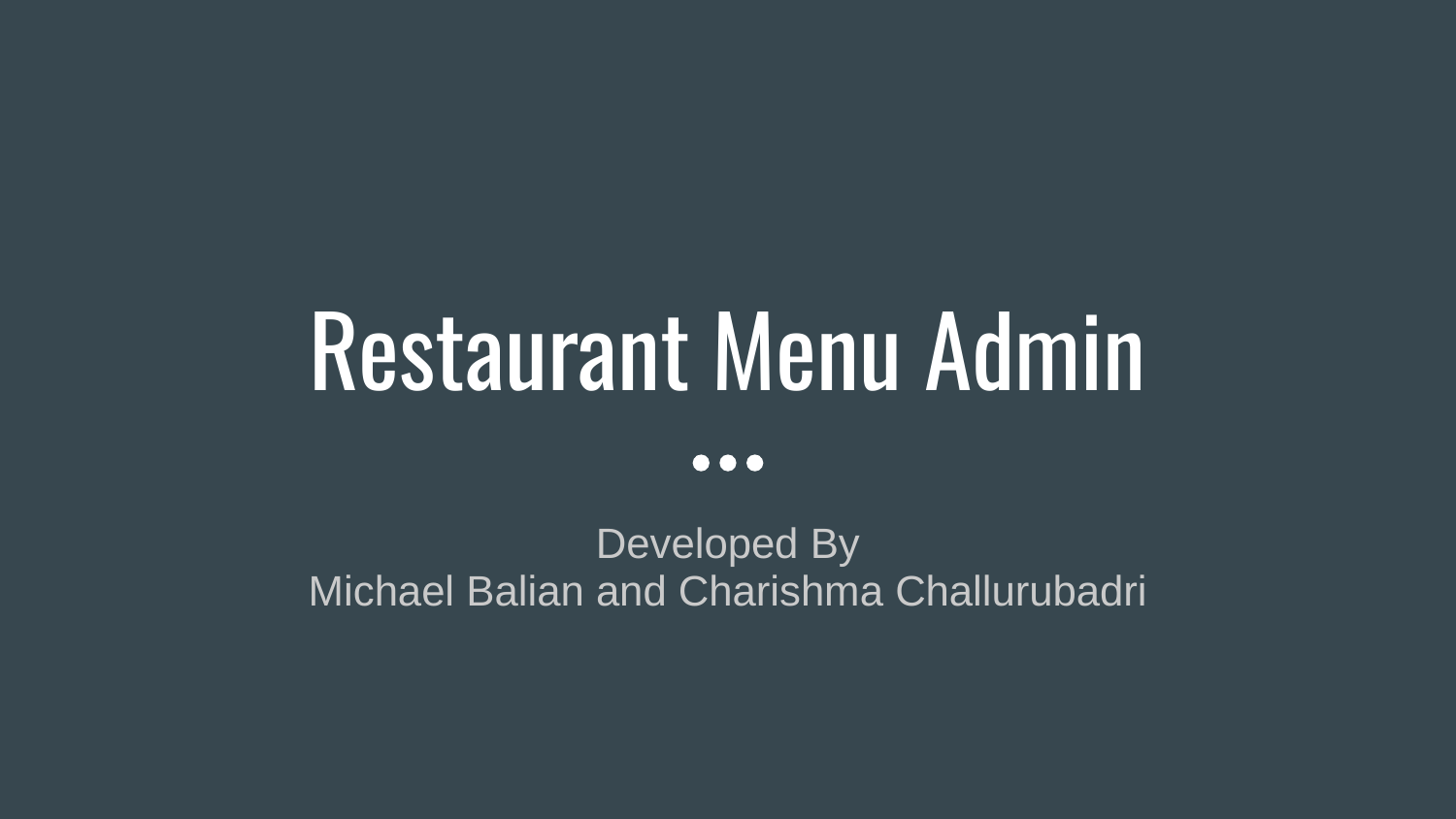

# Restaurant Menu Admin
Developed By
Michael Balian and Charishma Challurubadri